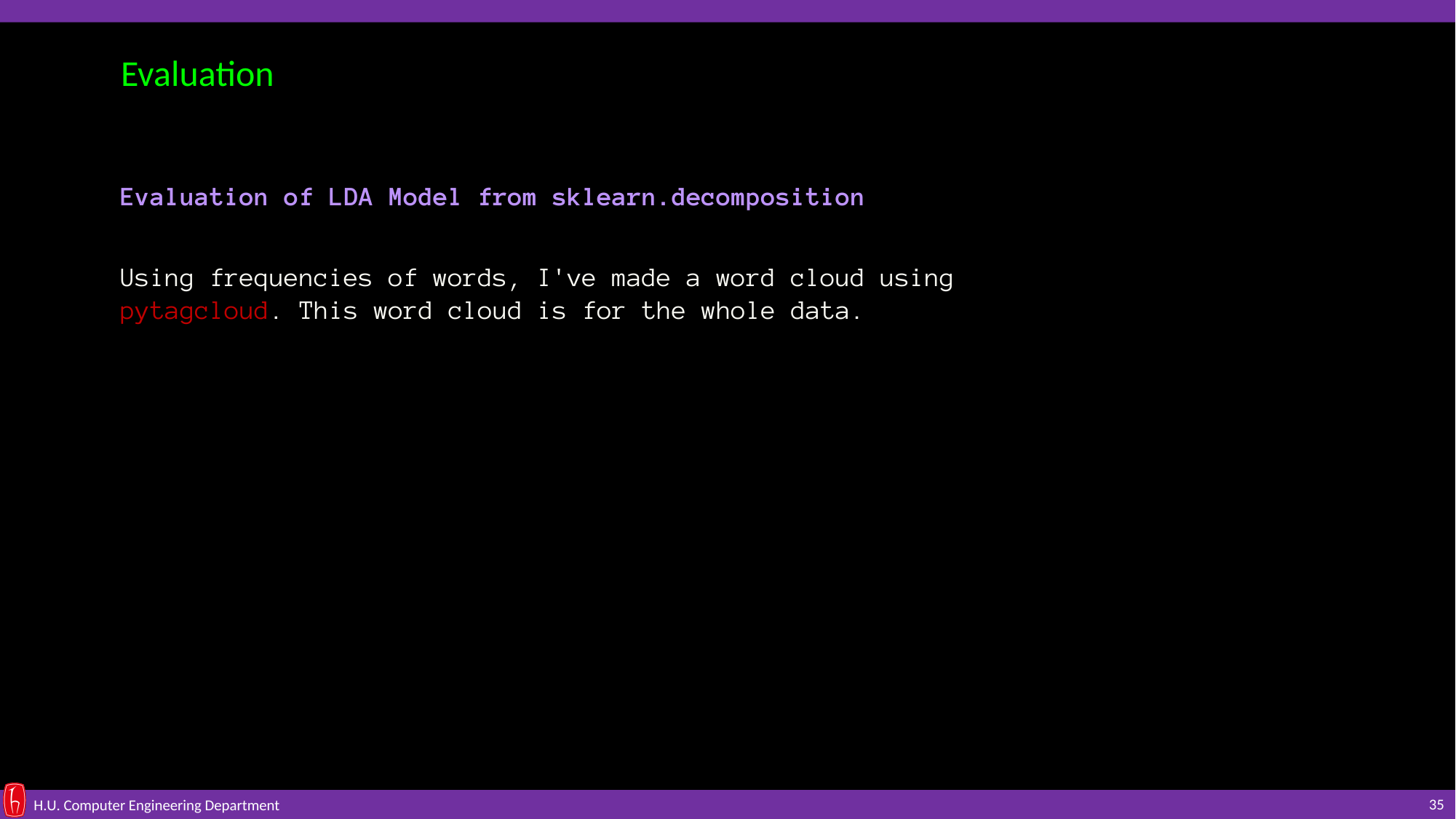

Evaluation
Evaluation of LDA Model from sklearn.decomposition
Using frequencies of words, I've made a word cloud using pytagcloud. This word cloud is for the whole data.